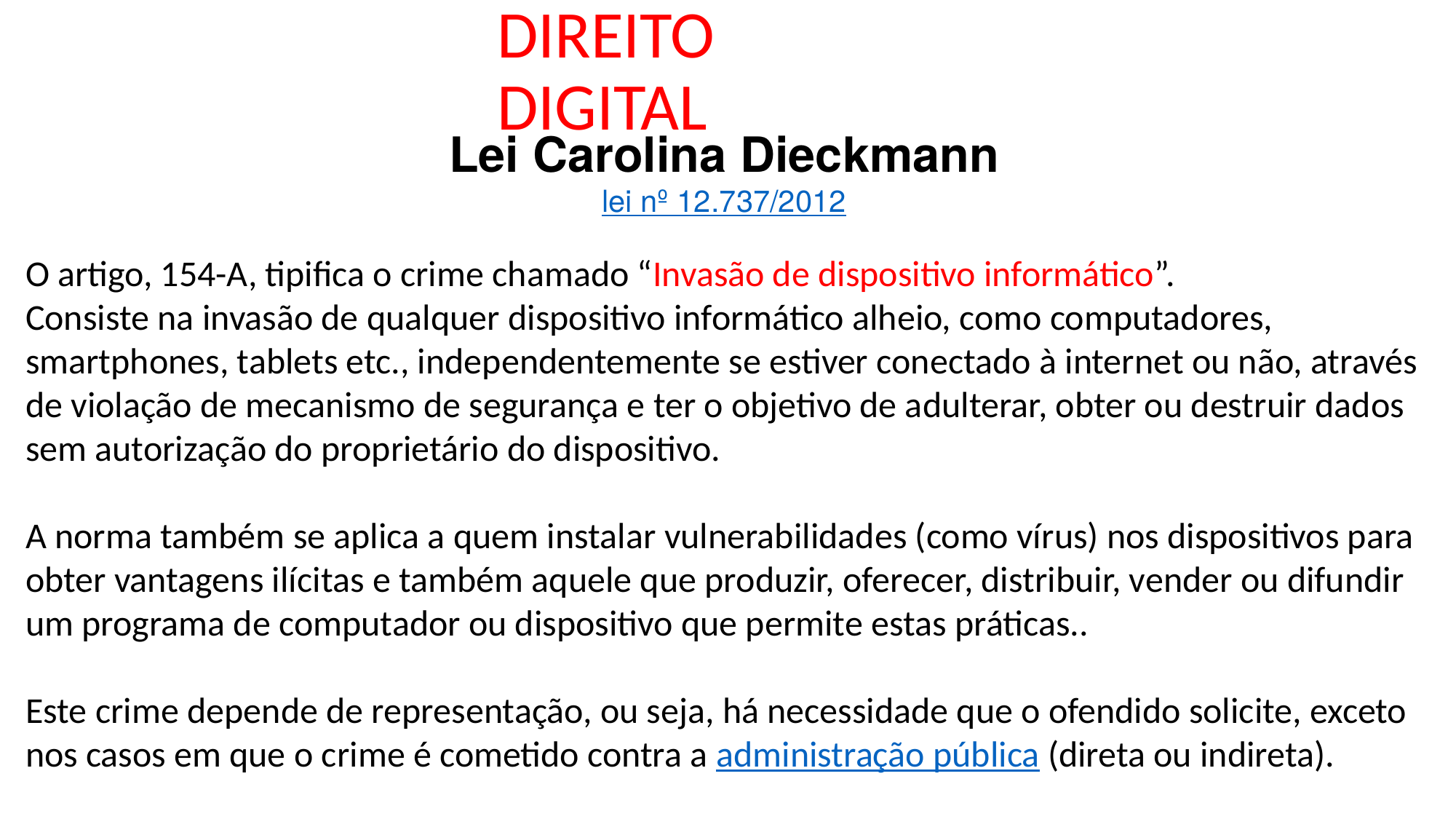

# DIREITO DIGITAL
Lei Carolina Dieckmann
lei nº 12.737/2012

O artigo, 154-A, tipifica o crime chamado “Invasão de dispositivo informático”.
Consiste na invasão de qualquer dispositivo informático alheio, como computadores, smartphones, tablets etc., independentemente se estiver conectado à internet ou não, através de violação de mecanismo de segurança e ter o objetivo de adulterar, obter ou destruir dados sem autorização do proprietário do dispositivo.

A norma também se aplica a quem instalar vulnerabilidades (como vírus) nos dispositivos para obter vantagens ilícitas e também aquele que produzir, oferecer, distribuir, vender ou difundir um programa de computador ou dispositivo que permite estas práticas..

Este crime depende de representação, ou seja, há necessidade que o ofendido solicite, exceto nos casos em que o crime é cometido contra a administração pública (direta ou indireta).